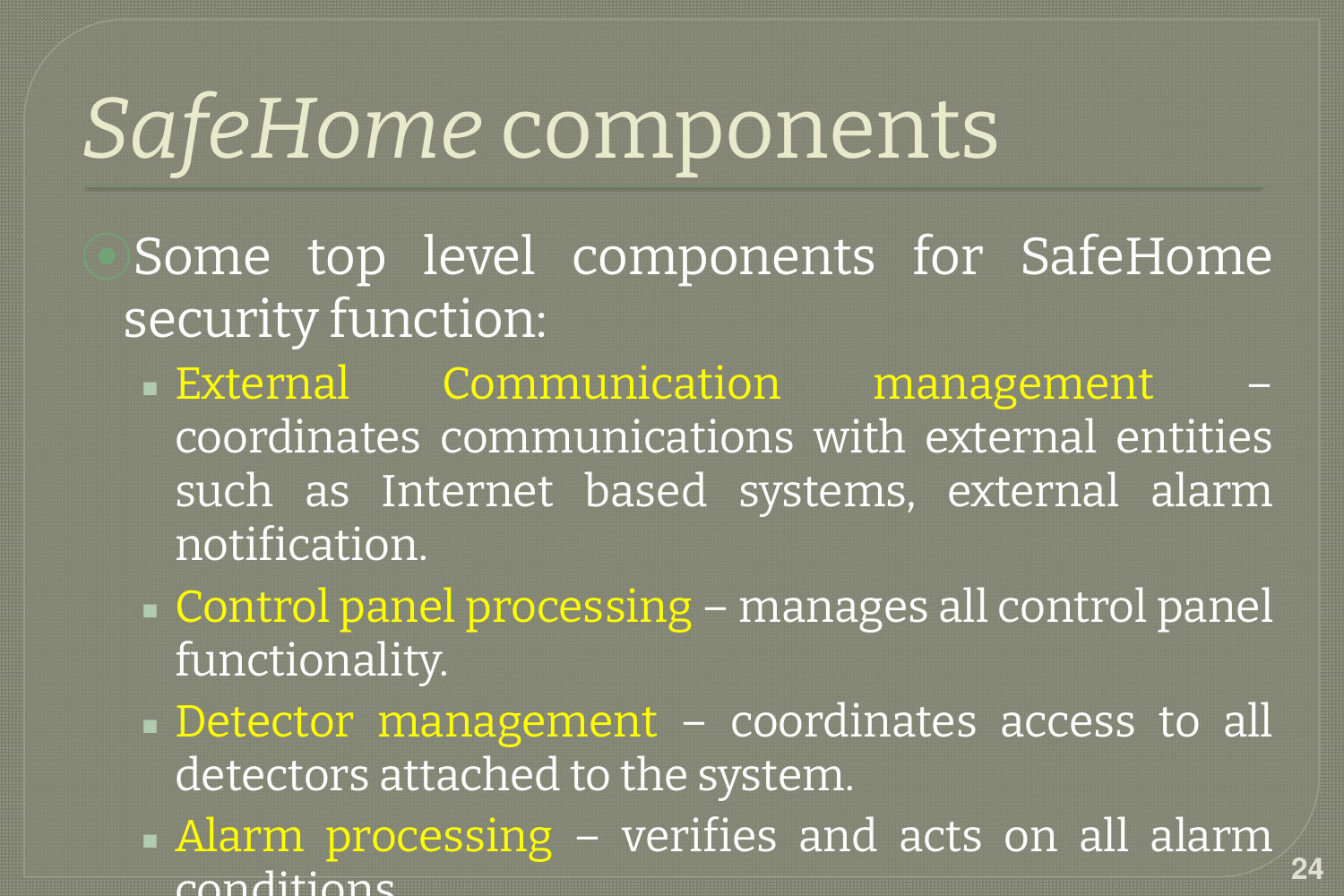

# SafeHome components
Some top level components for SafeHome security function:
External Communication management – coordinates communications with external entities such as Internet based systems, external alarm notification.
Control panel processing – manages all control panel functionality.
Detector management – coordinates access to all detectors attached to the system.
Alarm processing – verifies and acts on all alarm conditions.
24